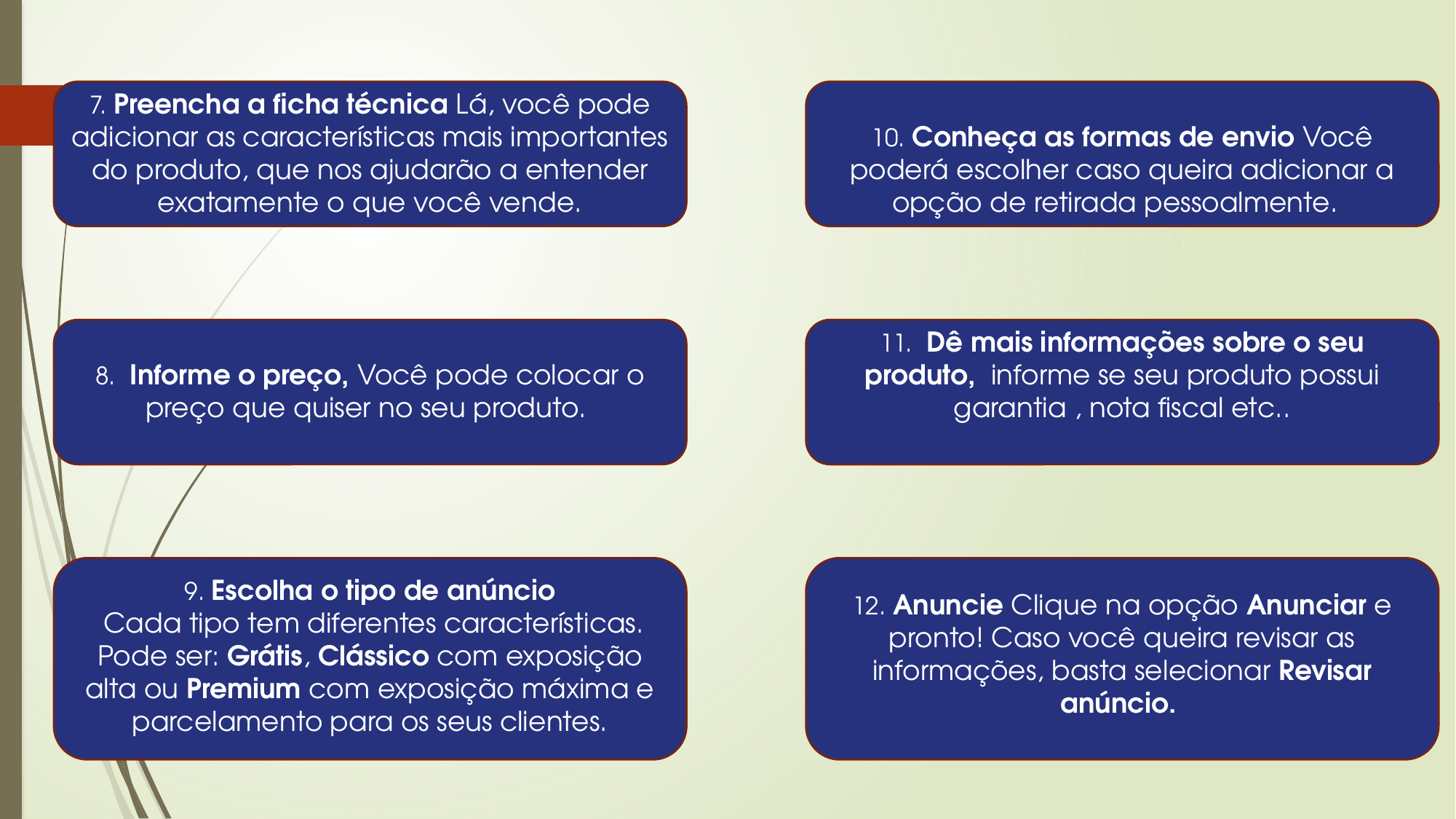

7. Preencha a ficha técnica Lá, você pode adicionar as características mais importantes do produto, que nos ajudarão a entender exatamente o que você vende.

10. Conheça as formas de envio Você poderá escolher caso queira adicionar a opção de retirada pessoalmente.

11.  Dê mais informações sobre o seu produto,  informe se seu produto possui garantia , nota fiscal etc..

8.  Informe o preço, Você pode colocar o preço que quiser no seu produto.

9. Escolha o tipo de anúncio
 Cada tipo tem diferentes características. Pode ser: Grátis, Clássico com exposição alta ou Premium com exposição máxima e parcelamento para os seus clientes.

12. Anuncie Clique na opção Anunciar e pronto! Caso você queira revisar as informações, basta selecionar Revisar anúncio.